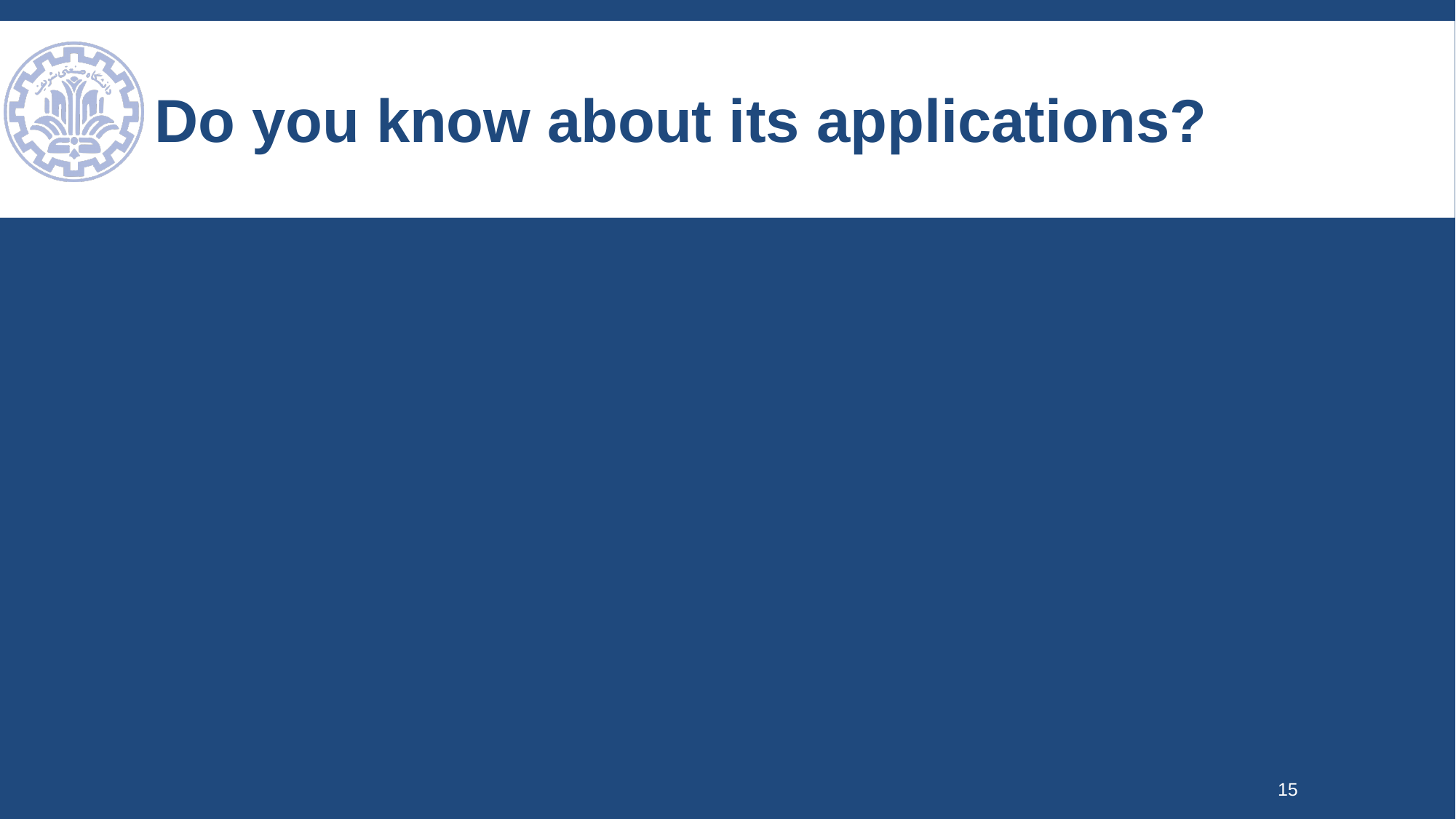

# Do you know about its applications?

15